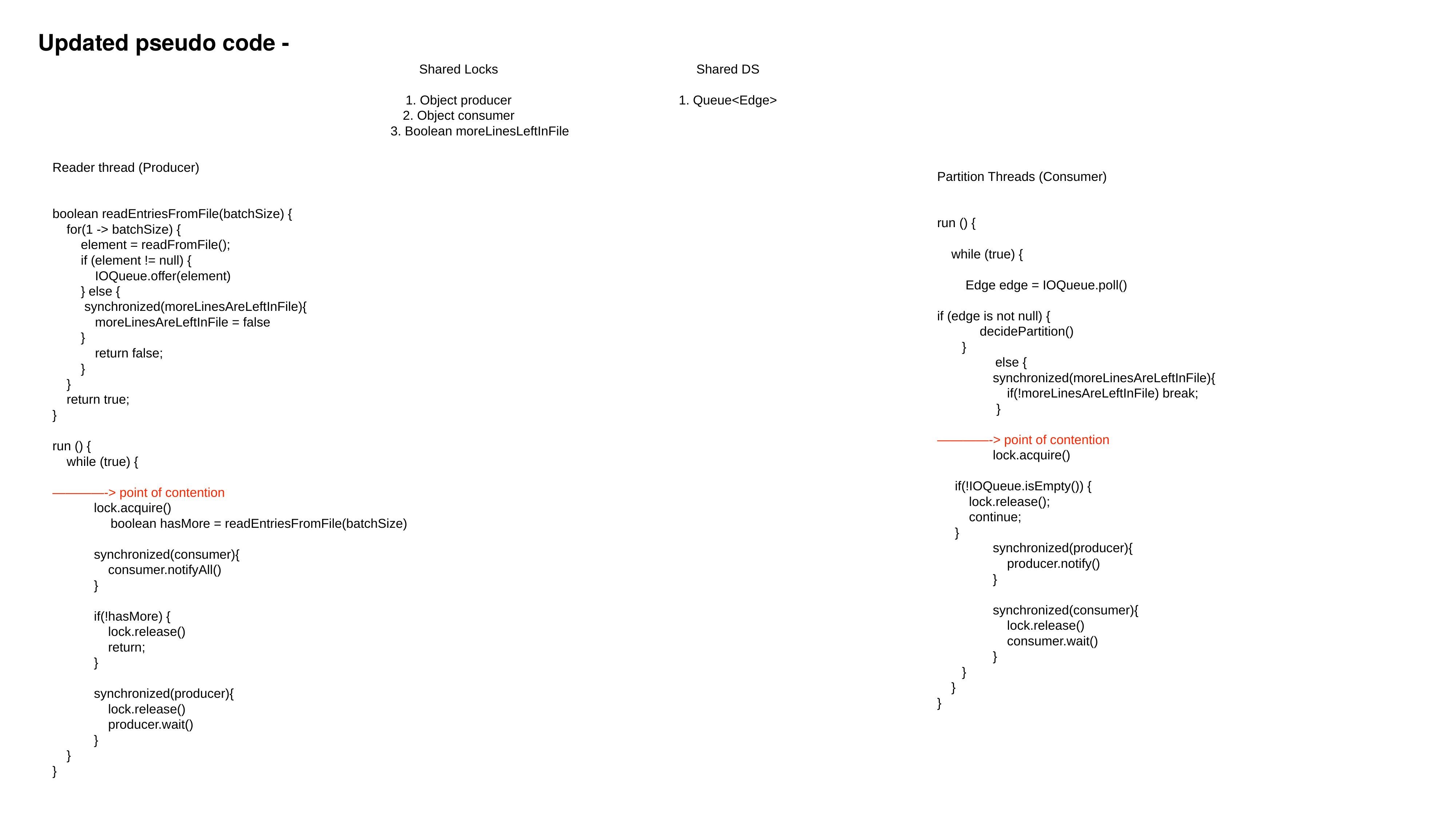

Updated pseudo code -
Shared Locks
1. Object producer
2. Object consumer
            3. Boolean moreLinesLeftInFile
Shared DS
1. Queue<Edge>
Reader thread (Producer)

boolean readEntriesFromFile(batchSize) {
    for(1 -> batchSize) {
        element = readFromFile();
        if (element != null) {
            IOQueue.offer(element)
        } else {
         synchronized(moreLinesAreLeftInFile){
            moreLinesAreLeftInFile = false
        }
            return false;
        }
    }
    return true;
}

run () {
    while (true) {
————-> point of contention
    lock.acquire()
 boolean hasMore = readEntriesFromFile(batchSize)

    synchronized(consumer){
        consumer.notifyAll()
    }

    if(!hasMore) {
        lock.release()
        return;
    }
    synchronized(producer){
        lock.release()
        producer.wait()
    }
    }
}
Partition Threads (Consumer)

run () {
    while (true) {
        Edge edge = IOQueue.poll()
if (edge is not null) {
            decidePartition()
       }
 else {
        synchronized(moreLinesAreLeftInFile){
            if(!moreLinesAreLeftInFile) break;
         }
————-> point of contention
        lock.acquire()
     if(!IOQueue.isEmpty()) {
         lock.release();
         continue;
     }
        synchronized(producer){
            producer.notify()
        }
        synchronized(consumer){
            lock.release()
            consumer.wait()
        }
       }
    }
}